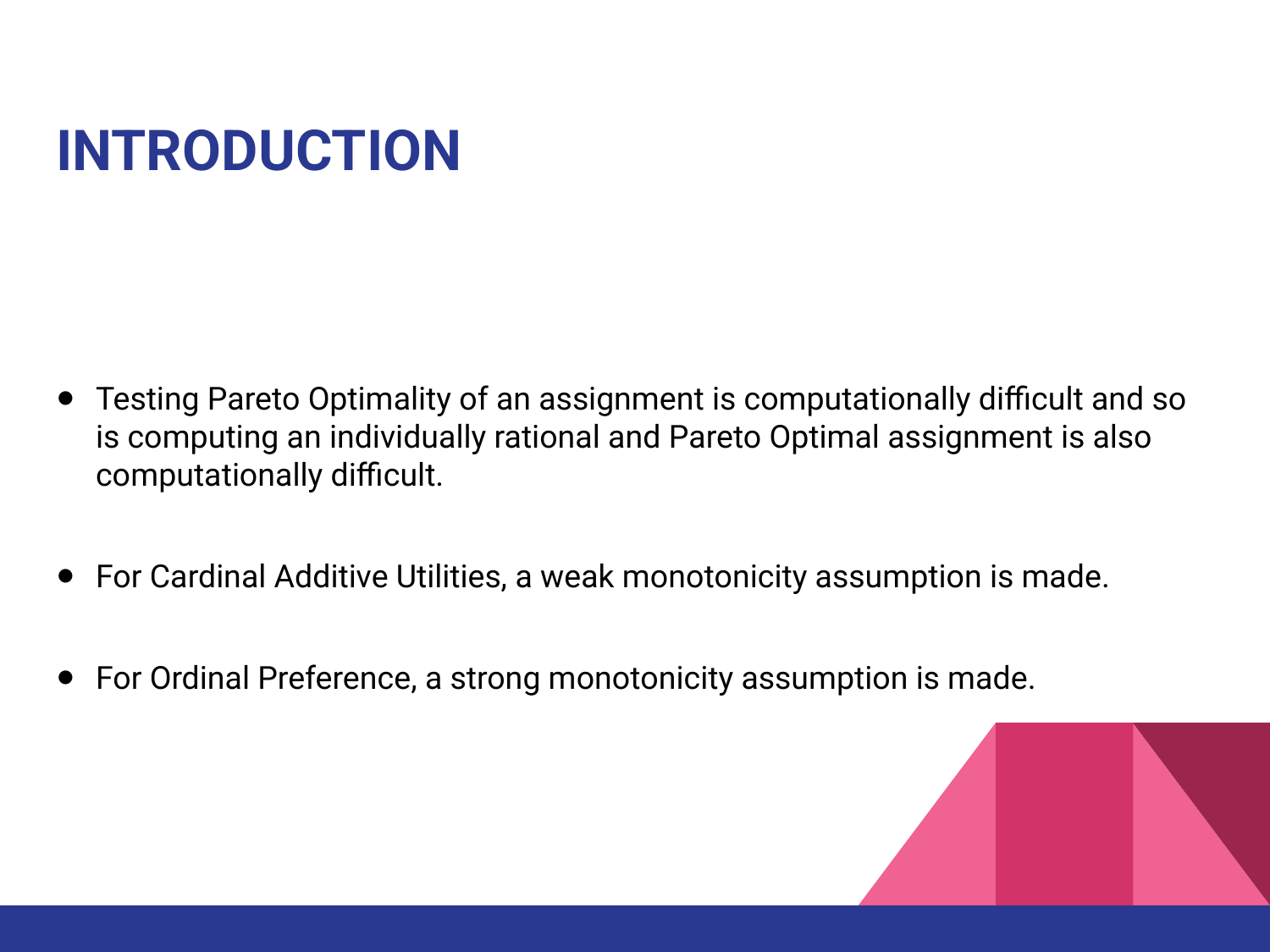

# INTRODUCTION
Testing Pareto Optimality of an assignment is computationally difficult and so is computing an individually rational and Pareto Optimal assignment is also computationally difficult.

For Cardinal Additive Utilities, a weak monotonicity assumption is made.

For Ordinal Preference, a strong monotonicity assumption is made.